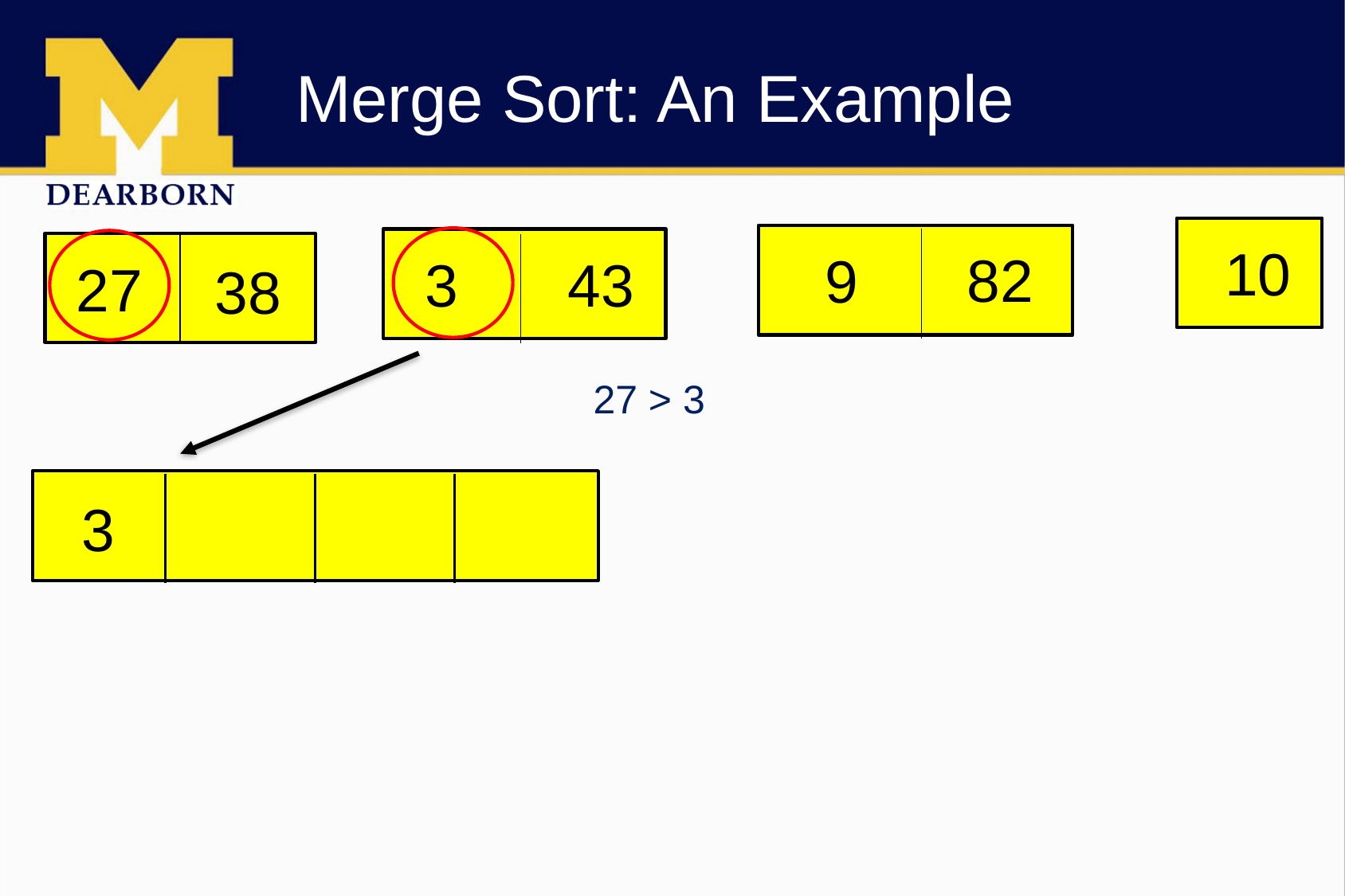

# Merge Sort: An Example

10

82
9
3
43
27
38
27 > 3

3